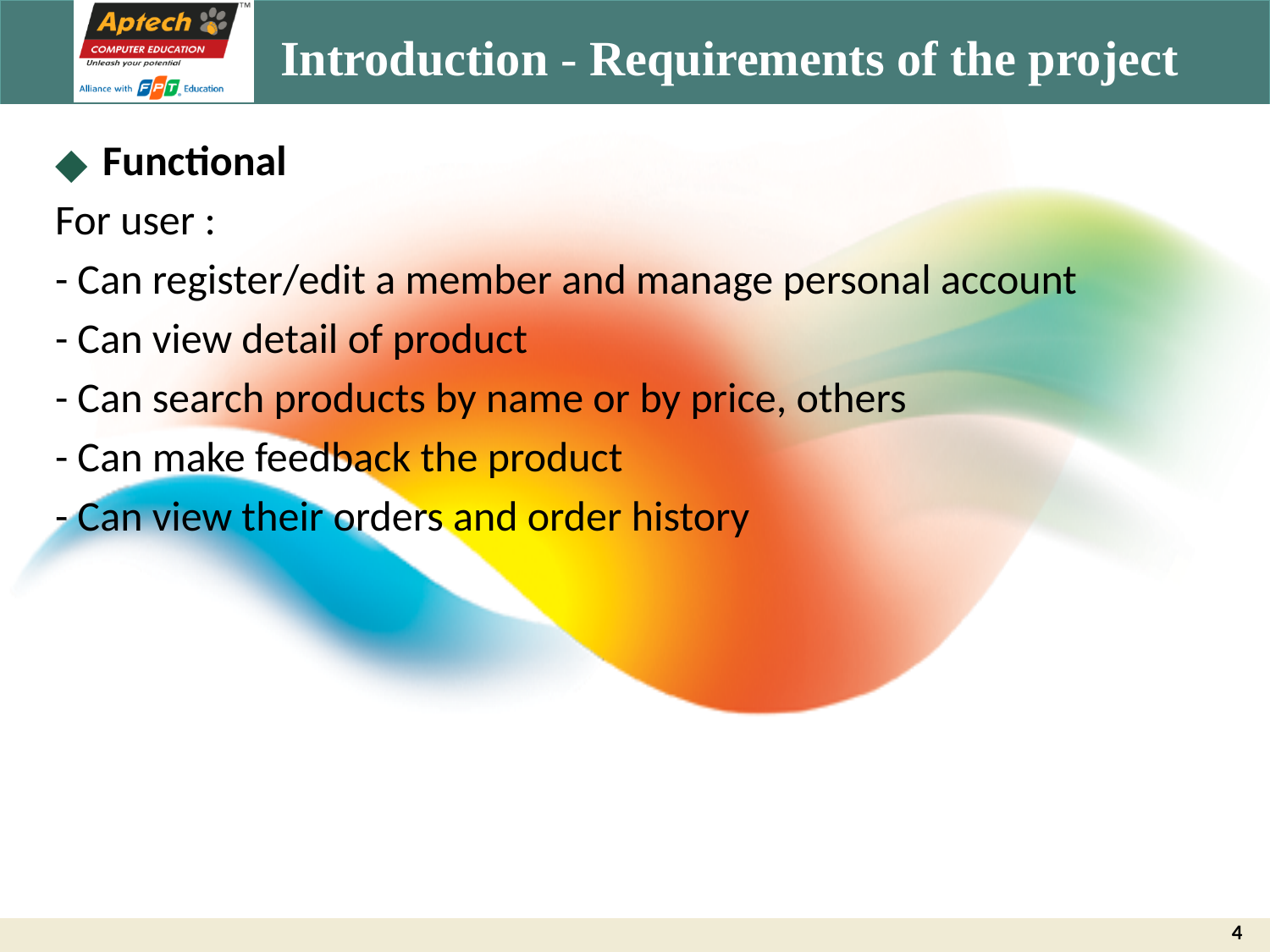

# Introduction - Requirements of the project
Functional
For user :
- Can register/edit a member and manage personal account
- Can view detail of product
- Can search products by name or by price, others
- Can make feedback the product
- Can view their orders and order history
4